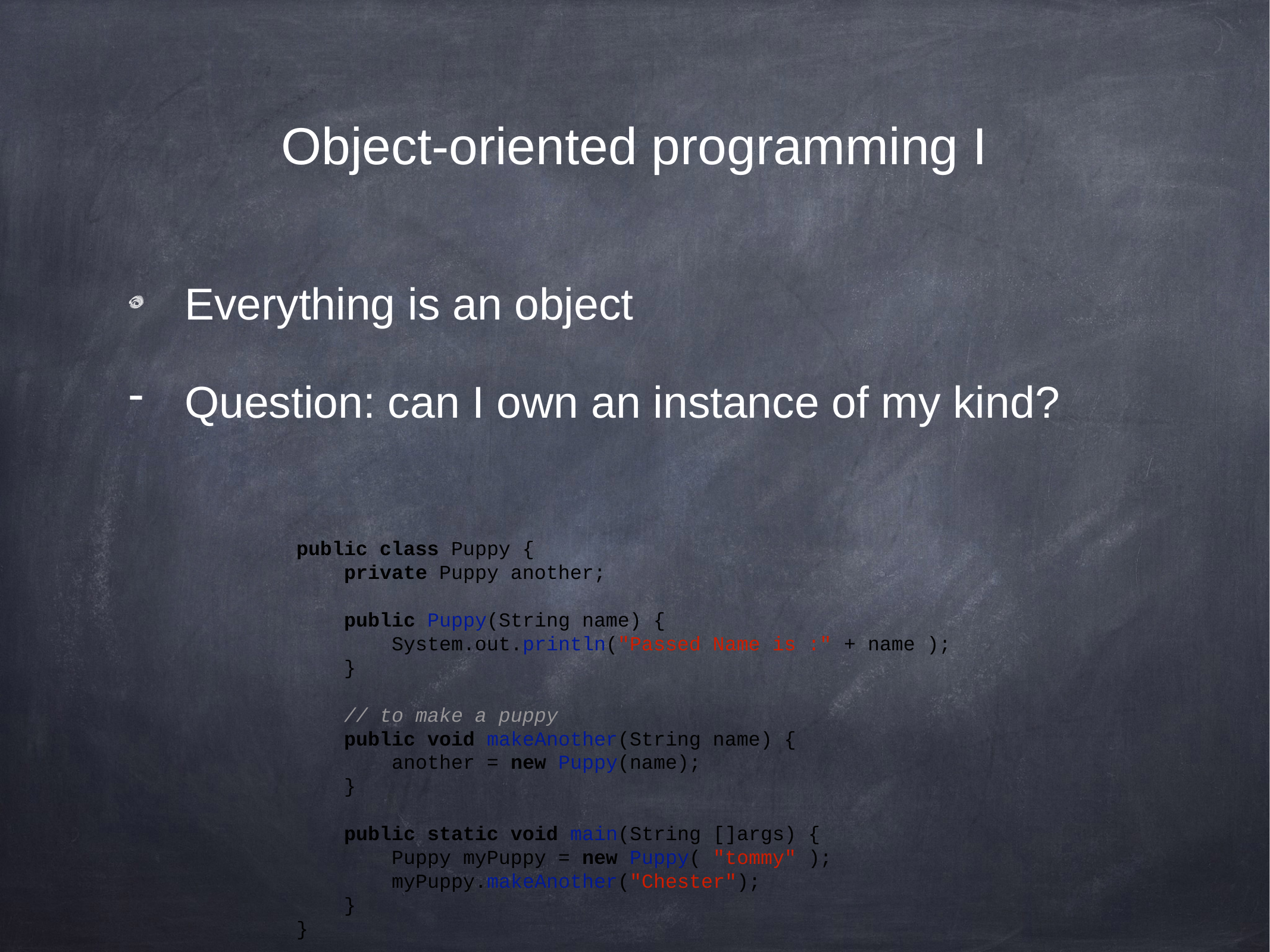

# Object-oriented programming I
Everything is an object
Question: can I own an instance of my kind?
public class Puppy {
    private Puppy another;

    public Puppy(String name) {
        System.out.println("Passed Name is :" + name );
    }

    // to make a puppy
    public void makeAnother(String name) {
        another = new Puppy(name);
    }

    public static void main(String []args) {
        Puppy myPuppy = new Puppy( "tommy" );
        myPuppy.makeAnother("Chester");
    }
}